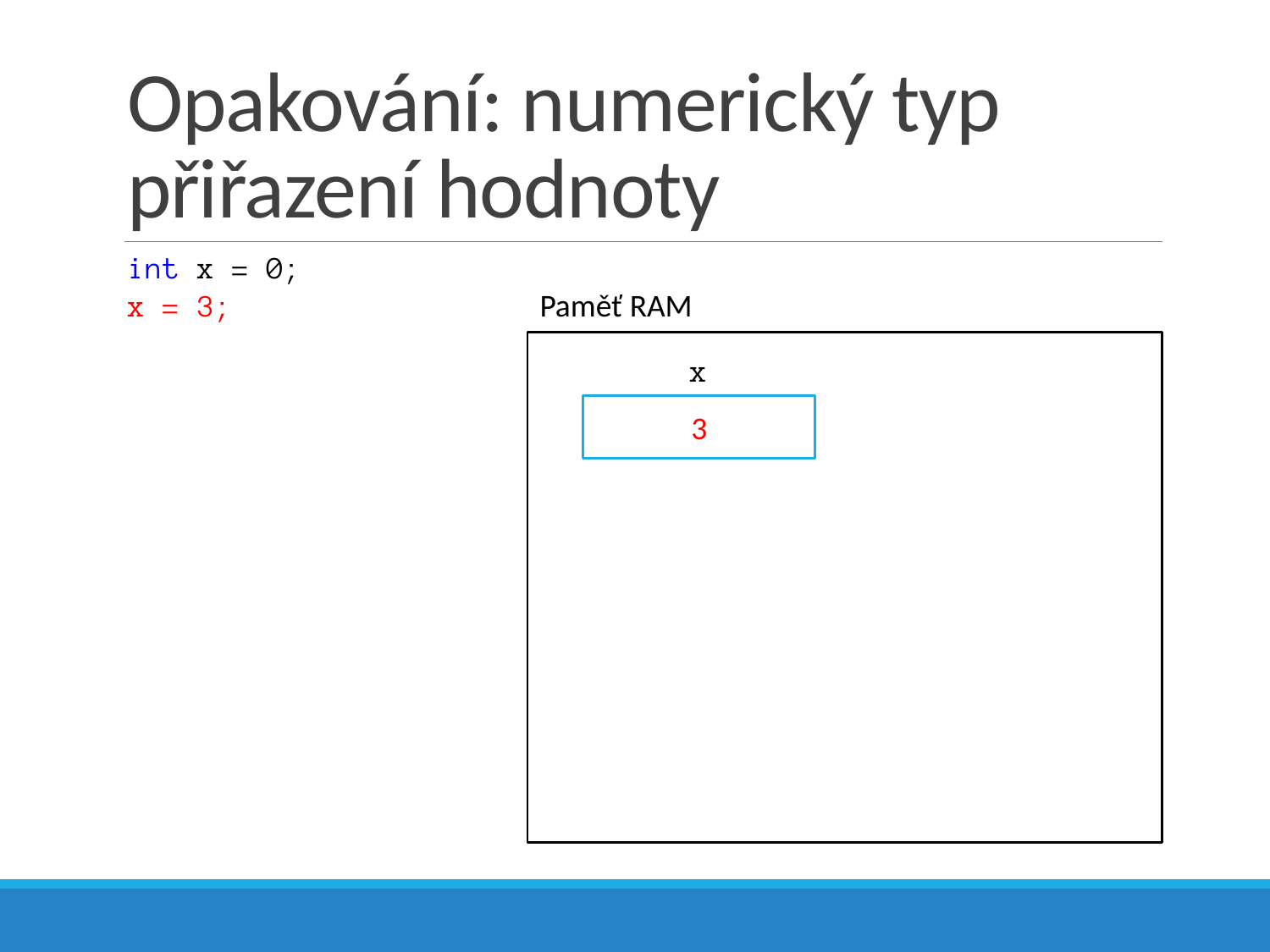

# Opakování: numerický typ přiřazení hodnoty
int x = 0;
x = 3;
Paměť RAM

x
3